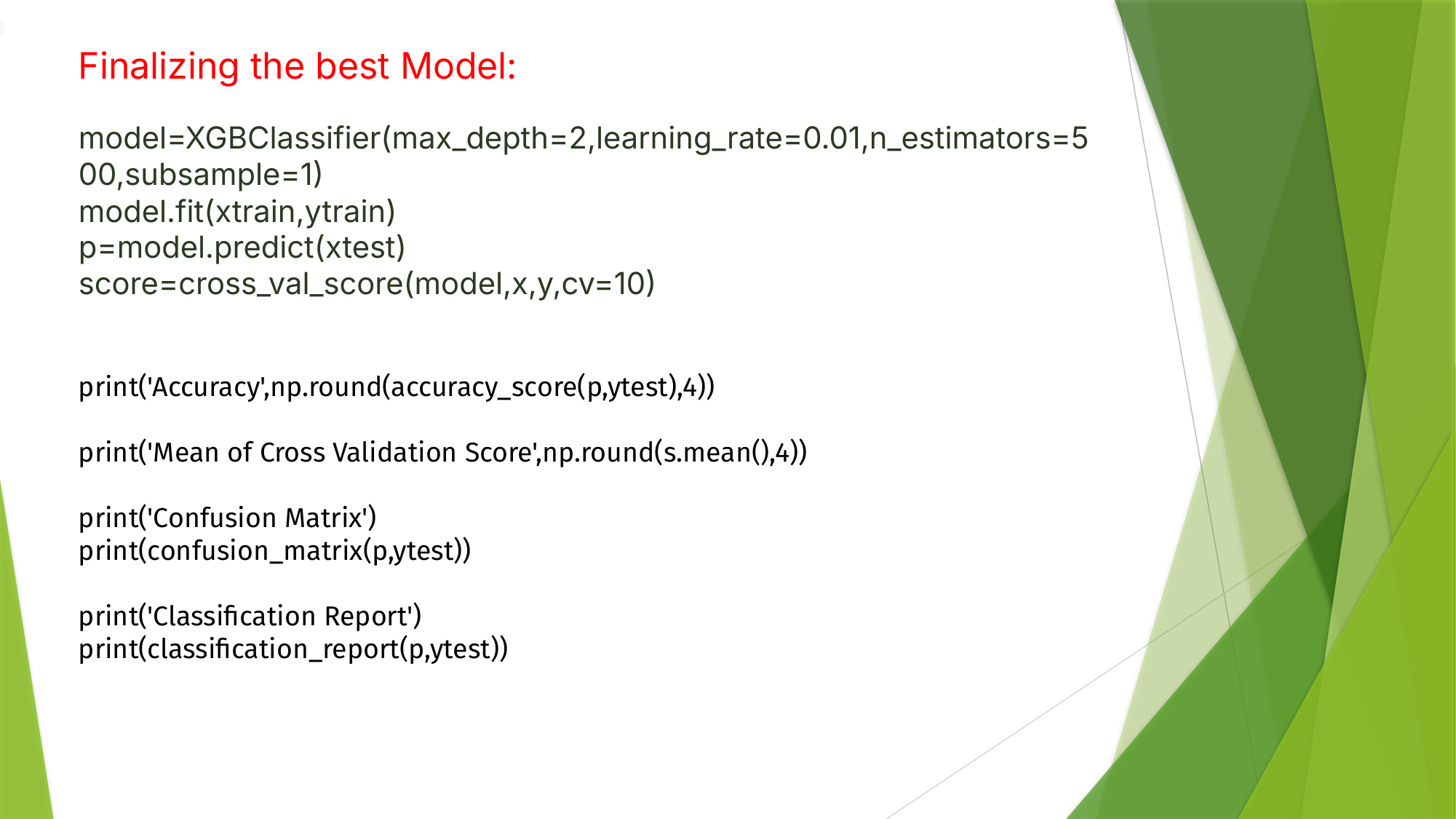

Finalizing the best Model:

model=XGBClassifier(max_depth=2,learning_rate=0.01,n_estimators=500,subsample=1)
model.fit(xtrain,ytrain)
p=model.predict(xtest)
score=cross_val_score(model,x,y,cv=10)

print('Accuracy',np.round(accuracy_score(p,ytest),4))

print('Mean of Cross Validation Score',np.round(s.mean(),4))

print('Confusion Matrix')
print(confusion_matrix(p,ytest))

print('Classification Report')
print(classification_report(p,ytest))